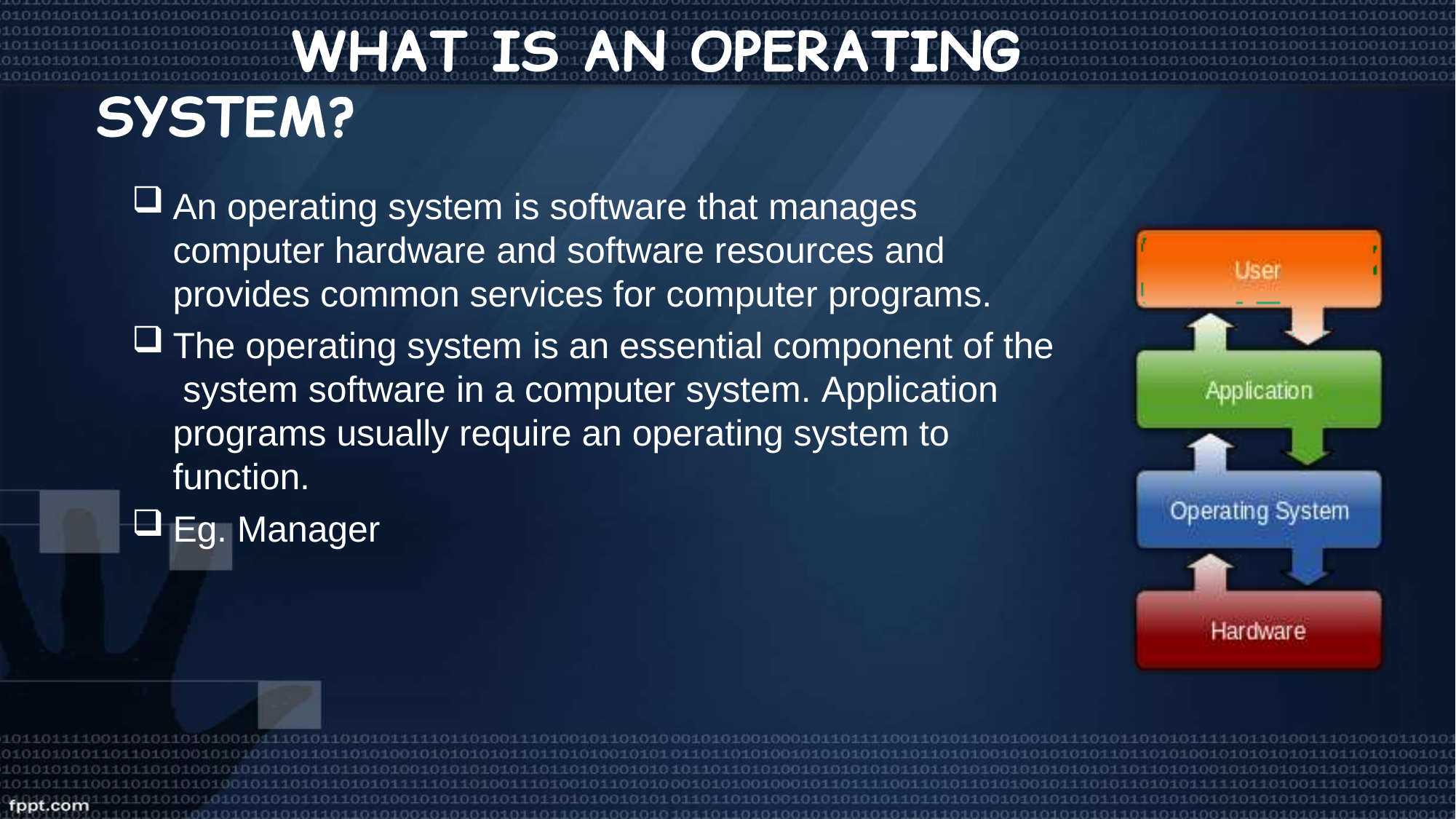

# WHAT IS AN OPERATING  SYSTEM?
An operating system is software that manages  computer hardware and software resources and  provides common services for computer programs.
The operating system is an essential component of the  system software in a computer system. Application  programs usually require an operating system to  function.
Eg. Manager